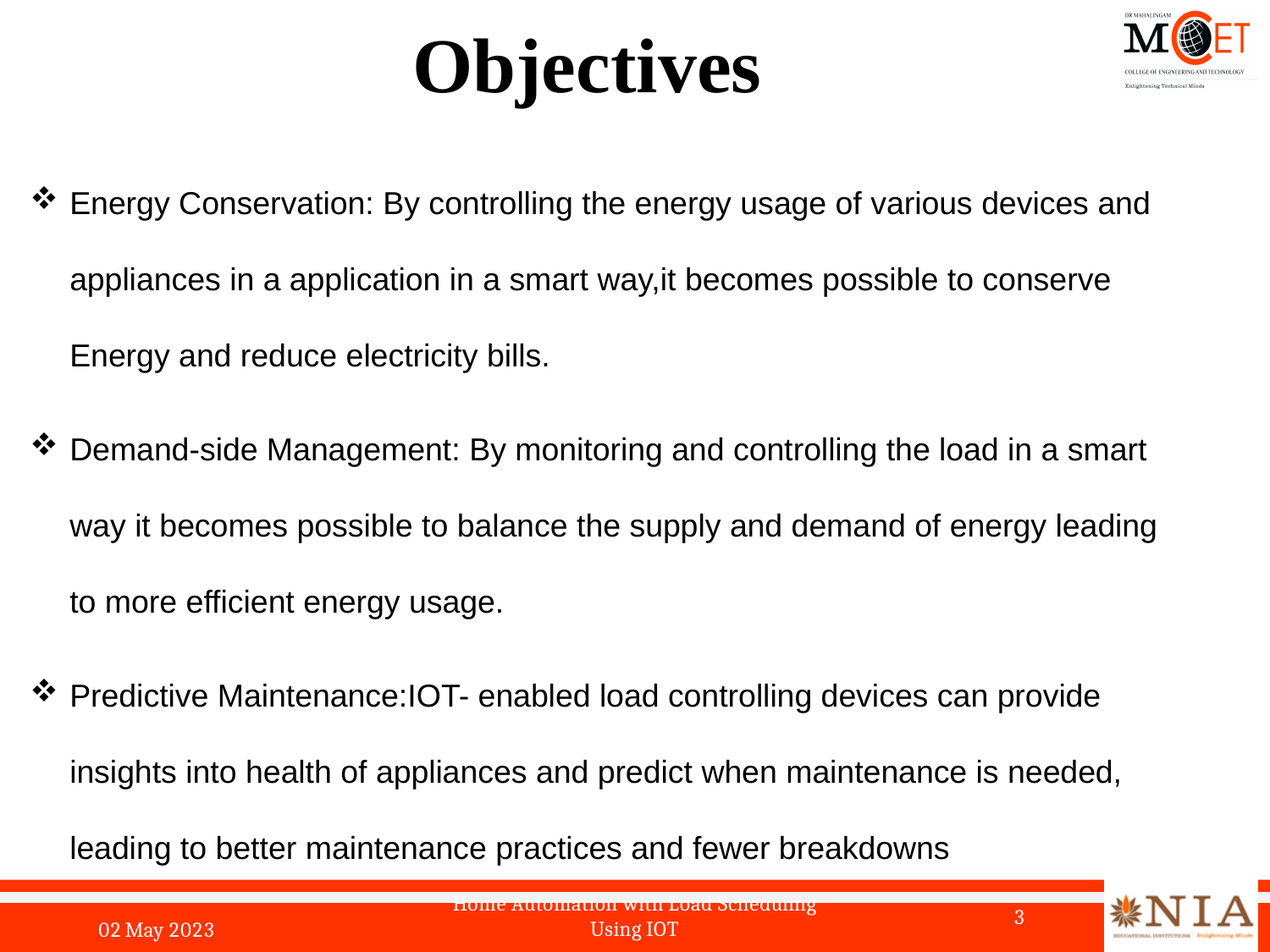

# Objectives
Energy Conservation: By controlling the energy usage of various devices and appliances in a application in a smart way,it becomes possible to conserve Energy and reduce electricity bills.
Demand-side Management: By monitoring and controlling the load in a smart way it becomes possible to balance the supply and demand of energy leading to more efficient energy usage.
Predictive Maintenance:IOT- enabled load controlling devices can provide insights into health of appliances and predict when maintenance is needed, leading to better maintenance practices and fewer breakdowns

Home Automation with Load Scheduling Using IOT
3
02 May 2023